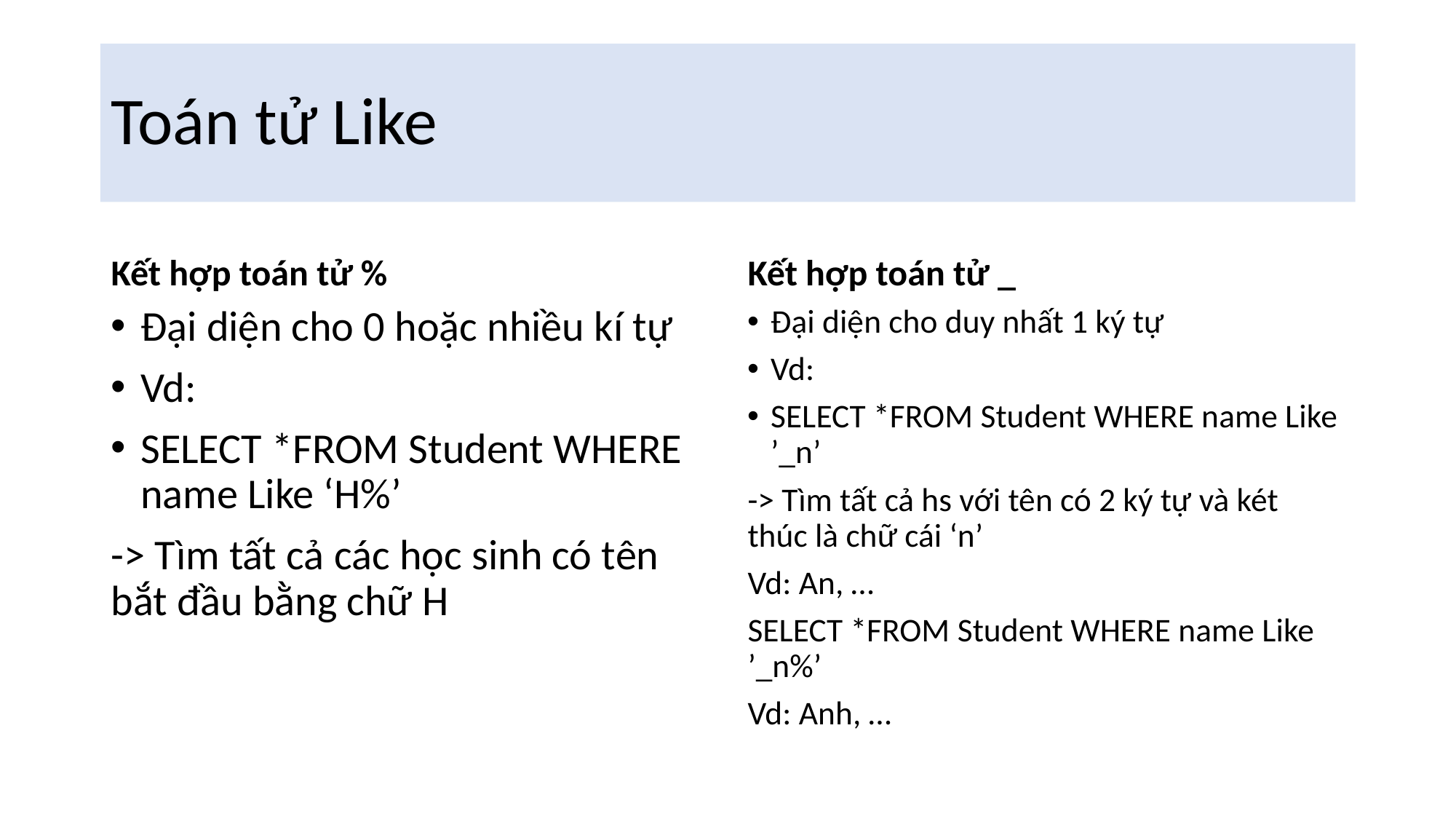

# Toán tử Like
Kết hợp toán tử %
Kết hợp toán tử _
Đại diện cho 0 hoặc nhiều kí tự
Vd:
SELECT *FROM Student WHERE name Like ‘H%’
-> Tìm tất cả các học sinh có tên bắt đầu bằng chữ H

Đại diện cho duy nhất 1 ký tự
Vd:
SELECT *FROM Student WHERE name Like ’_n’
-> Tìm tất cả hs với tên có 2 ký tự và két thúc là chữ cái ‘n’
Vd: An, …
SELECT *FROM Student WHERE name Like ’_n%’
Vd: Anh, …